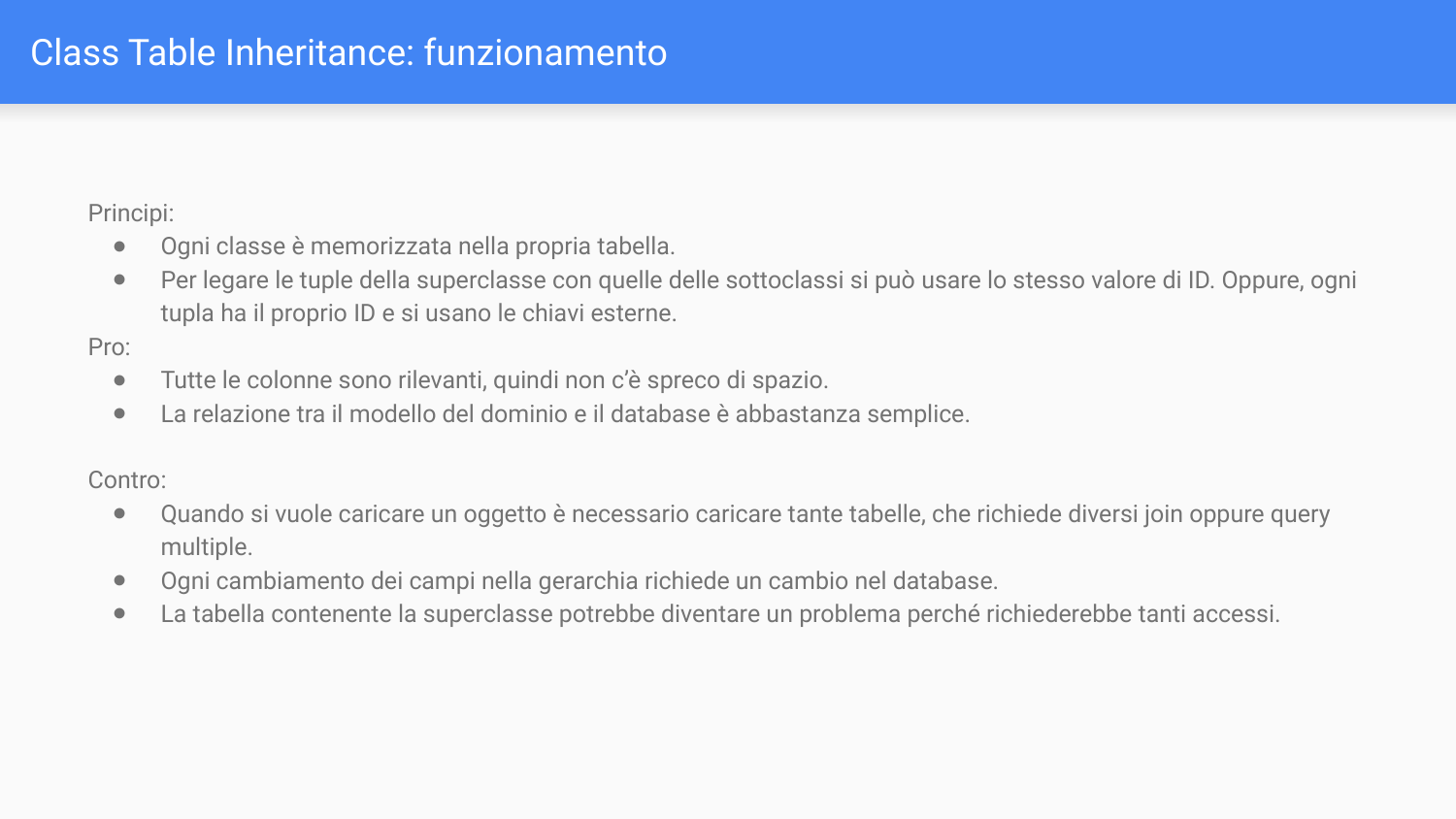

# Class Table Inheritance: funzionamento
Principi:
Ogni classe è memorizzata nella propria tabella.
Per legare le tuple della superclasse con quelle delle sottoclassi si può usare lo stesso valore di ID. Oppure, ogni tupla ha il proprio ID e si usano le chiavi esterne.
Pro:
Tutte le colonne sono rilevanti, quindi non c’è spreco di spazio.
La relazione tra il modello del dominio e il database è abbastanza semplice.

Contro:
Quando si vuole caricare un oggetto è necessario caricare tante tabelle, che richiede diversi join oppure query multiple.
Ogni cambiamento dei campi nella gerarchia richiede un cambio nel database.
La tabella contenente la superclasse potrebbe diventare un problema perché richiederebbe tanti accessi.